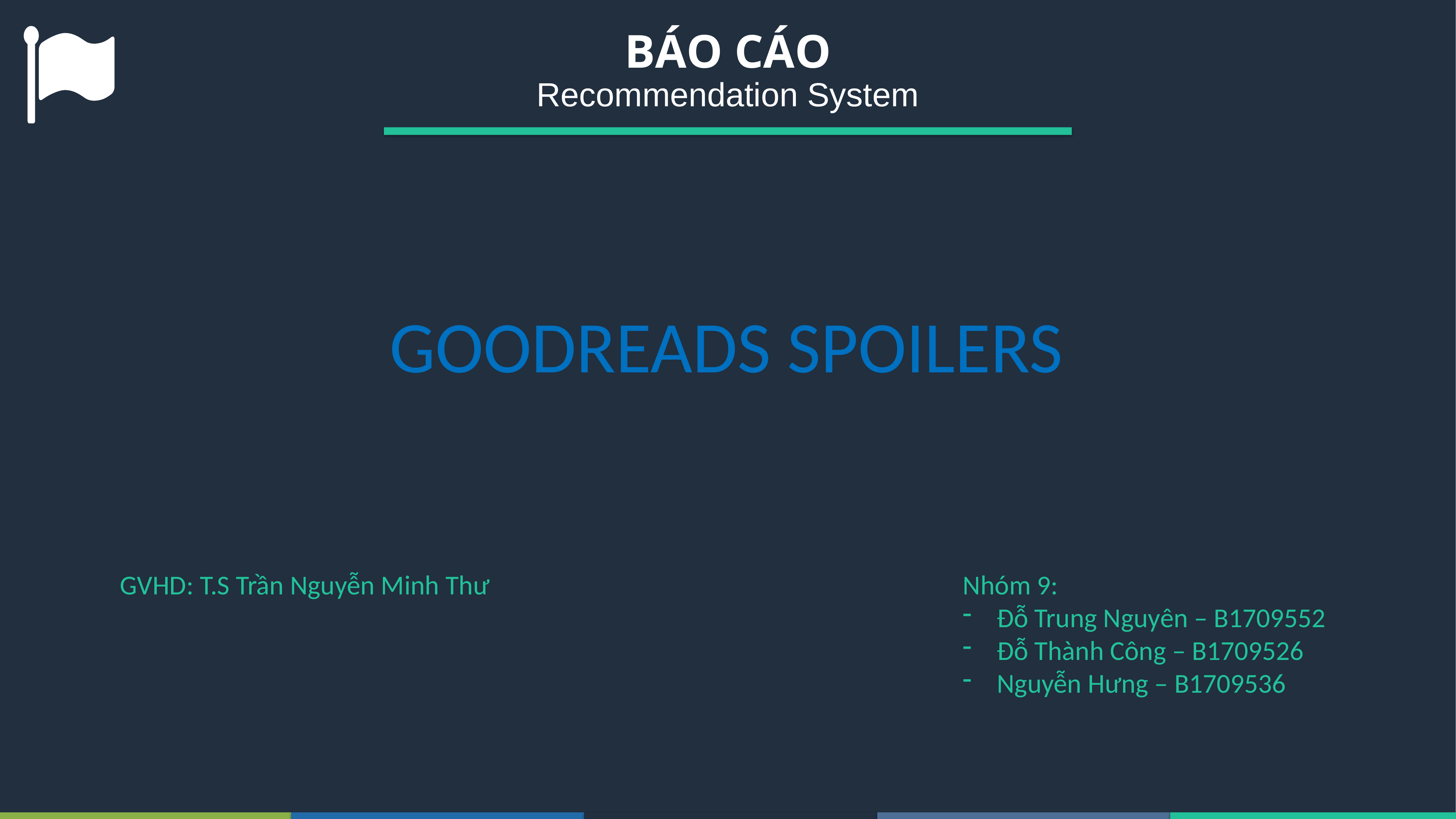

BÁO CÁO
Recommendation System

GOODREADS SPOILERS
GVHD: T.S Trần Nguyễn Minh Thư
Nhóm 9:
Đỗ Trung Nguyên – B1709552
Đỗ Thành Công – B1709526
Nguyễn Hưng – B1709536